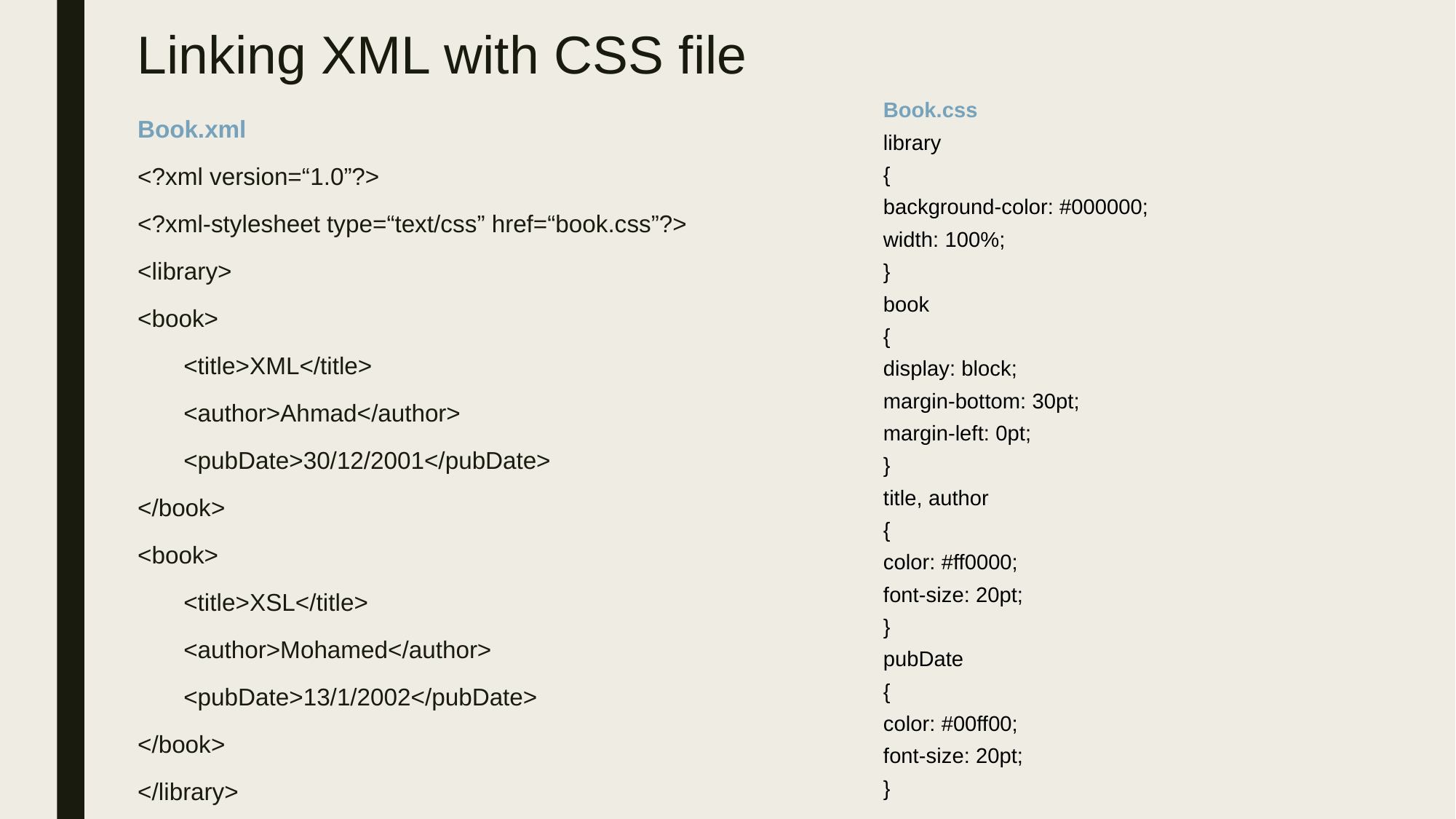

# Linking XML with CSS file
Book.css
library
{
background-color: #000000;
width: 100%;
}
book
{
display: block;
margin-bottom: 30pt;
margin-left: 0pt;
}
title, author
{
color: #ff0000;
font-size: 20pt;
}
pubDate
{
color: #00ff00;
font-size: 20pt;
}
Book.xml
<?xml version=“1.0”?>
<?xml-stylesheet type=“text/css” href=“book.css”?>
<library>
<book>
	<title>XML</title>
	<author>Ahmad</author>
	<pubDate>30/12/2001</pubDate>
</book>
<book>
	<title>XSL</title>
	<author>Mohamed</author>
	<pubDate>13/1/2002</pubDate>
</book>
</library>